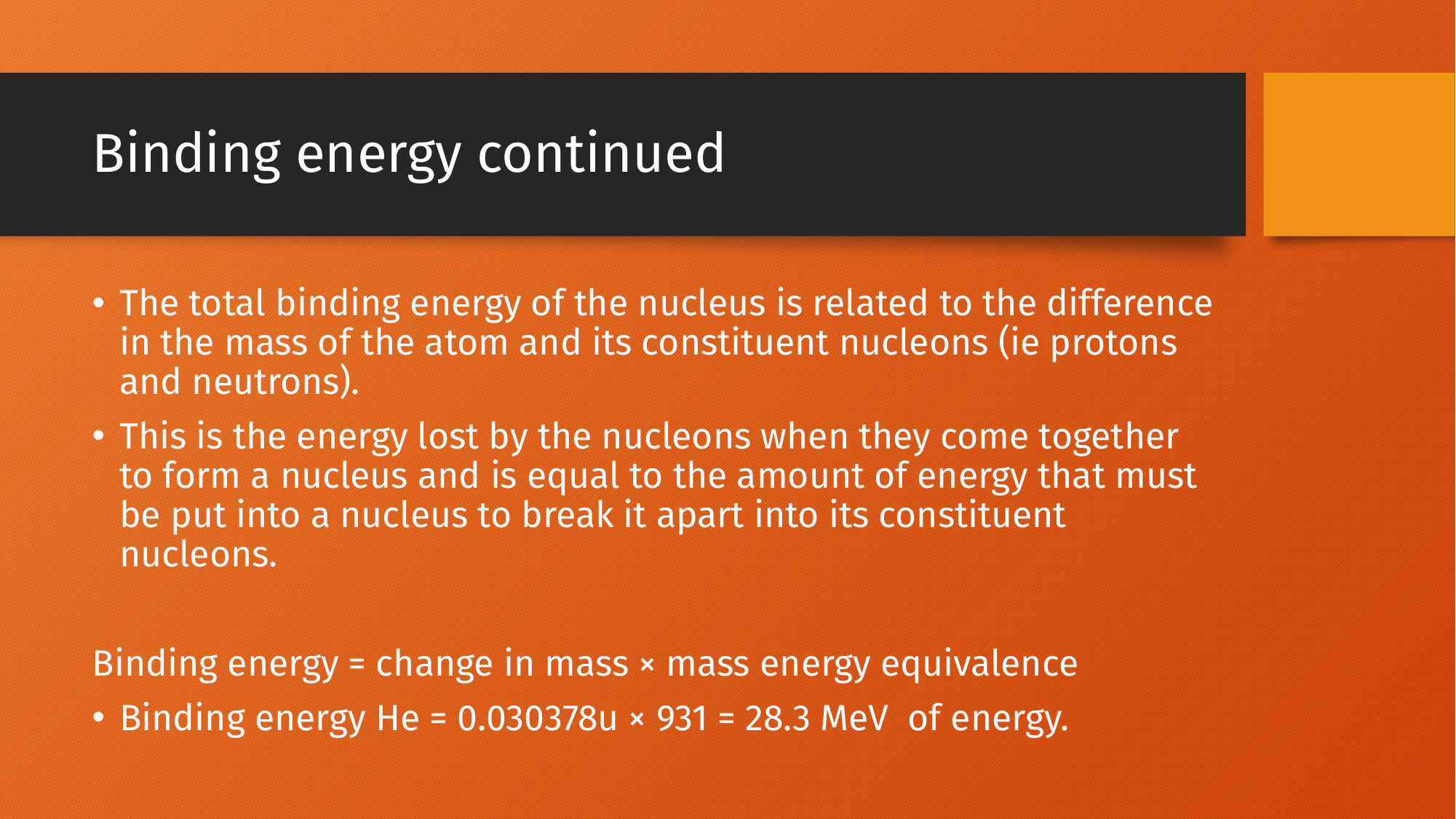

# Binding energy continued
The total binding energy of the nucleus is related to the difference in the mass of the atom and its constituent nucleons (ie protons and neutrons).
This is the energy lost by the nucleons when they come together to form a nucleus and is equal to the amount of energy that must be put into a nucleus to break it apart into its constituent nucleons.

Binding energy = change in mass × mass energy equivalence
Binding energy He = 0.030378u × 931 = 28.3 MeV  of energy.